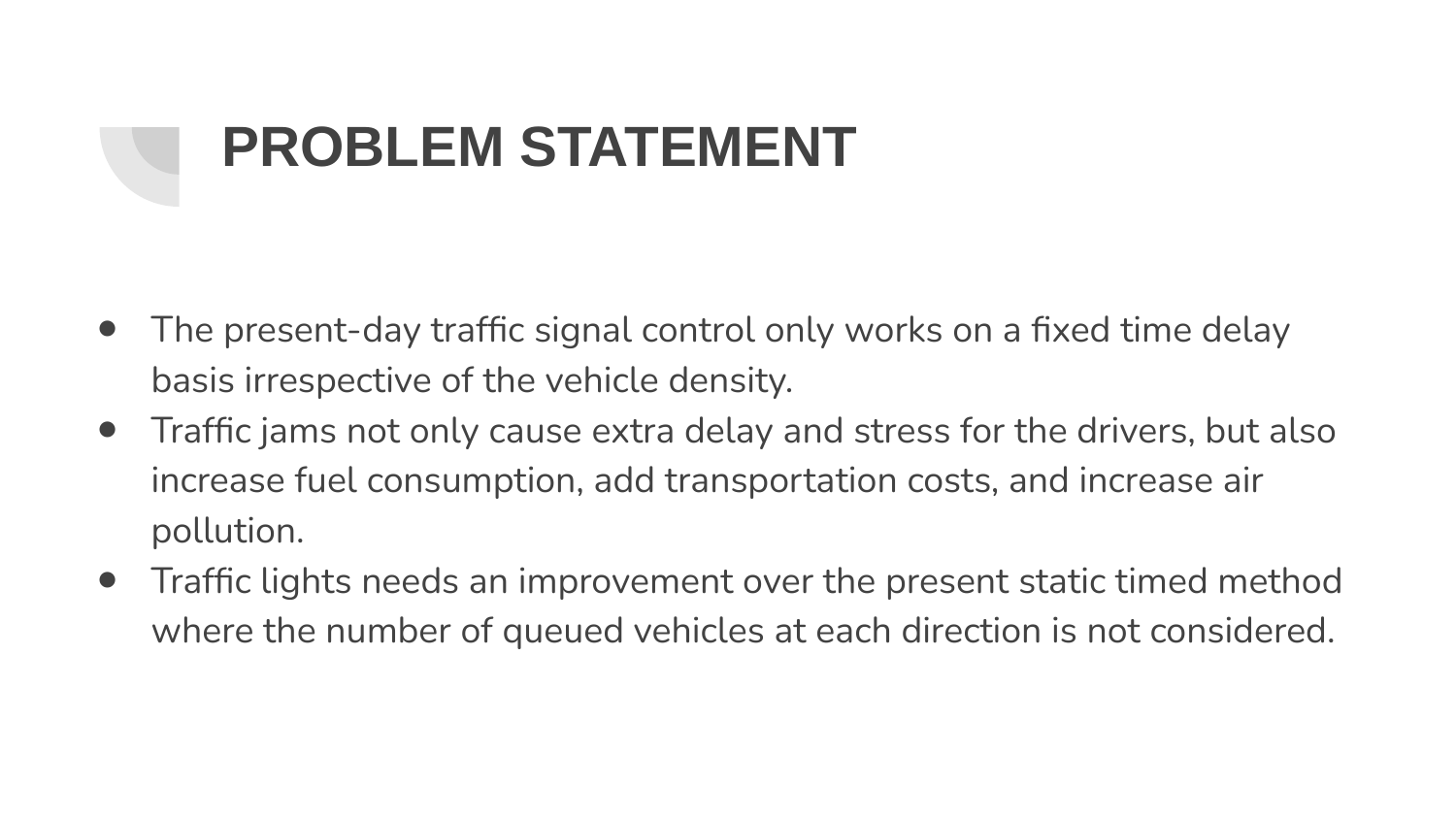

# PROBLEM STATEMENT
The present-day traffic signal control only works on a fixed time delay basis irrespective of the vehicle density.
Traffic jams not only cause extra delay and stress for the drivers, but also increase fuel consumption, add transportation costs, and increase air pollution.
Traffic lights needs an improvement over the present static timed method where the number of queued vehicles at each direction is not considered.